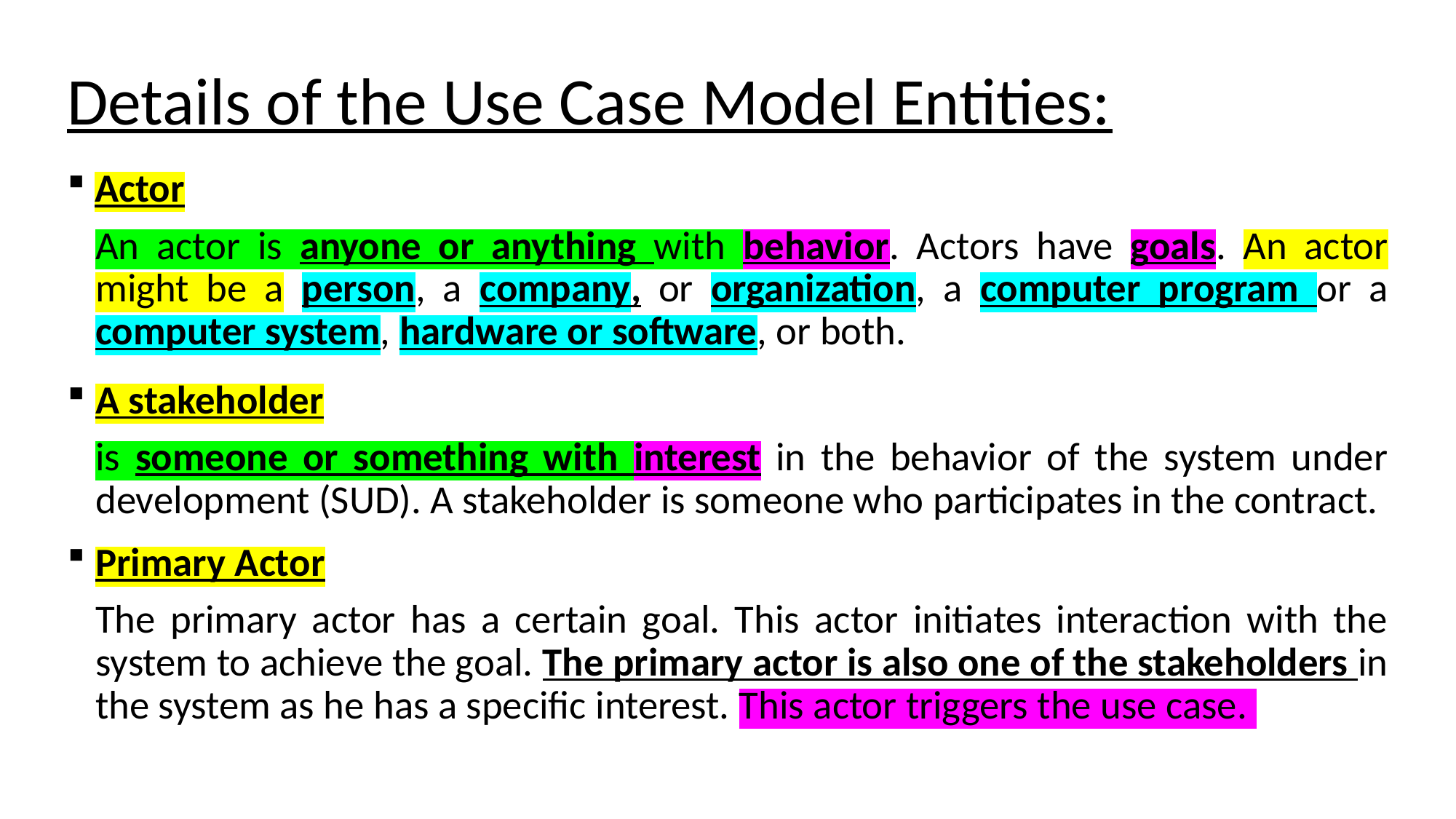

# Details of the Use Case Model Entities:
Actor
An actor is anyone or anything with behavior. Actors have goals. An actor might be a person, a company, or organization, a computer program or a computer system, hardware or software, or both.
A stakeholder
is someone or something with interest in the behavior of the system under development (SUD). A stakeholder is someone who participates in the contract.
Primary Actor
The primary actor has a certain goal. This actor initiates interaction with the system to achieve the goal. The primary actor is also one of the stakeholders in the system as he has a specific interest. This actor triggers the use case.